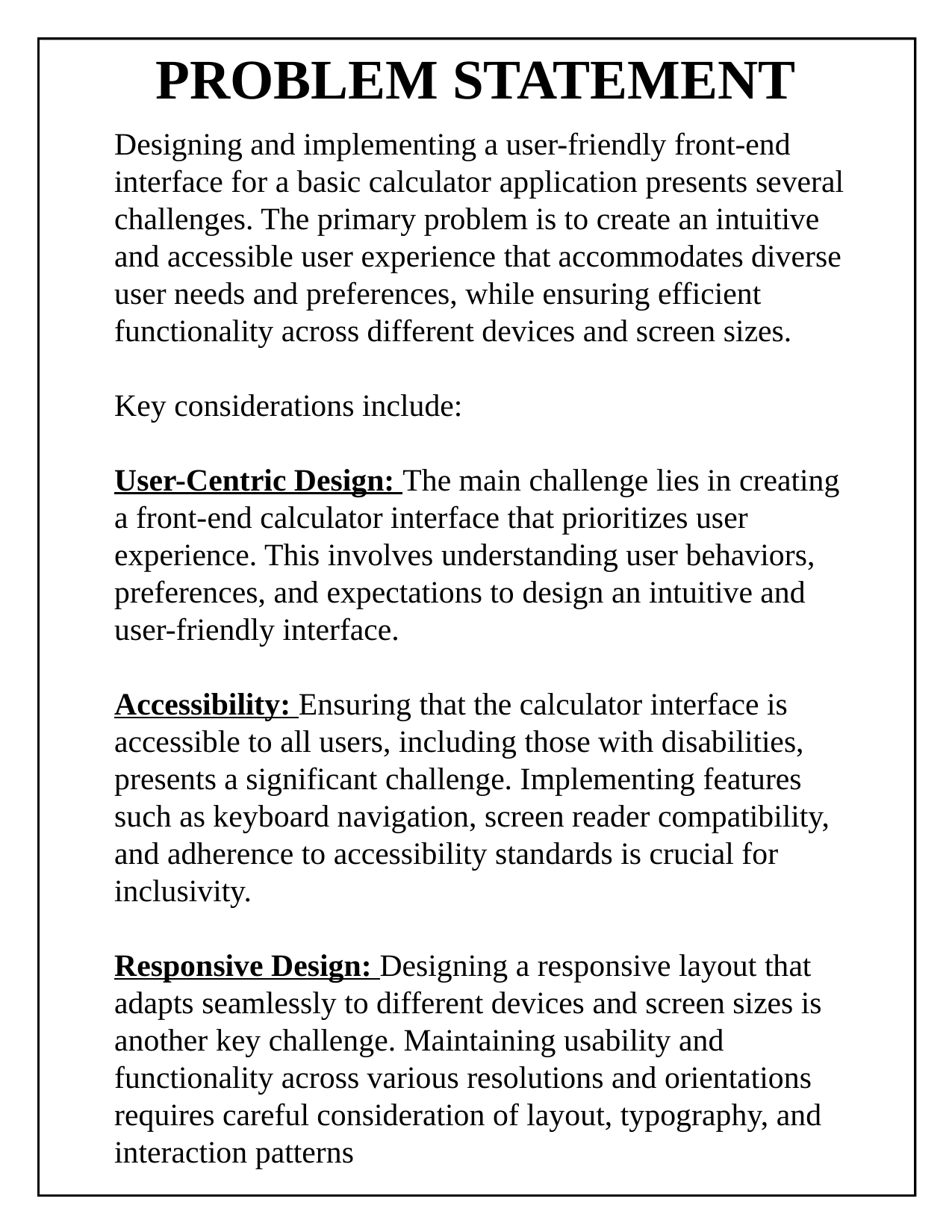

PROBLEM STATEMENT
Designing and implementing a user-friendly front-end interface for a basic calculator application presents several challenges. The primary problem is to create an intuitive and accessible user experience that accommodates diverse user needs and preferences, while ensuring efficient functionality across different devices and screen sizes.

Key considerations include:

User-Centric Design: The main challenge lies in creating a front-end calculator interface that prioritizes user experience. This involves understanding user behaviors, preferences, and expectations to design an intuitive and user-friendly interface.

Accessibility: Ensuring that the calculator interface is accessible to all users, including those with disabilities, presents a significant challenge. Implementing features such as keyboard navigation, screen reader compatibility, and adherence to accessibility standards is crucial for inclusivity.

Responsive Design: Designing a responsive layout that adapts seamlessly to different devices and screen sizes is another key challenge. Maintaining usability and functionality across various resolutions and orientations requires careful consideration of layout, typography, and interaction patterns